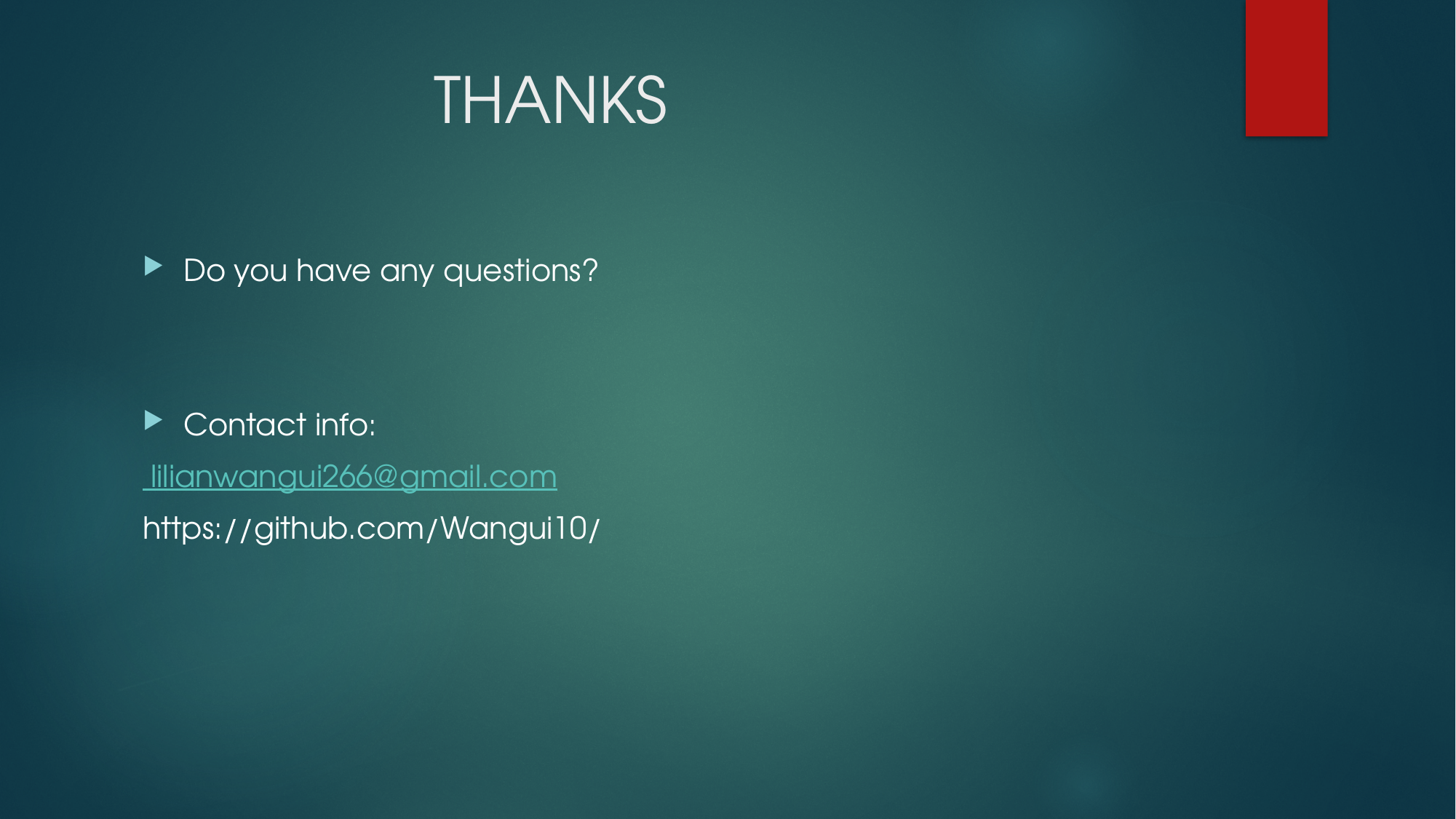

# THANKS
Do you have any questions?

Contact info:
 lilianwangui266@gmail.com
https://github.com/Wangui10/